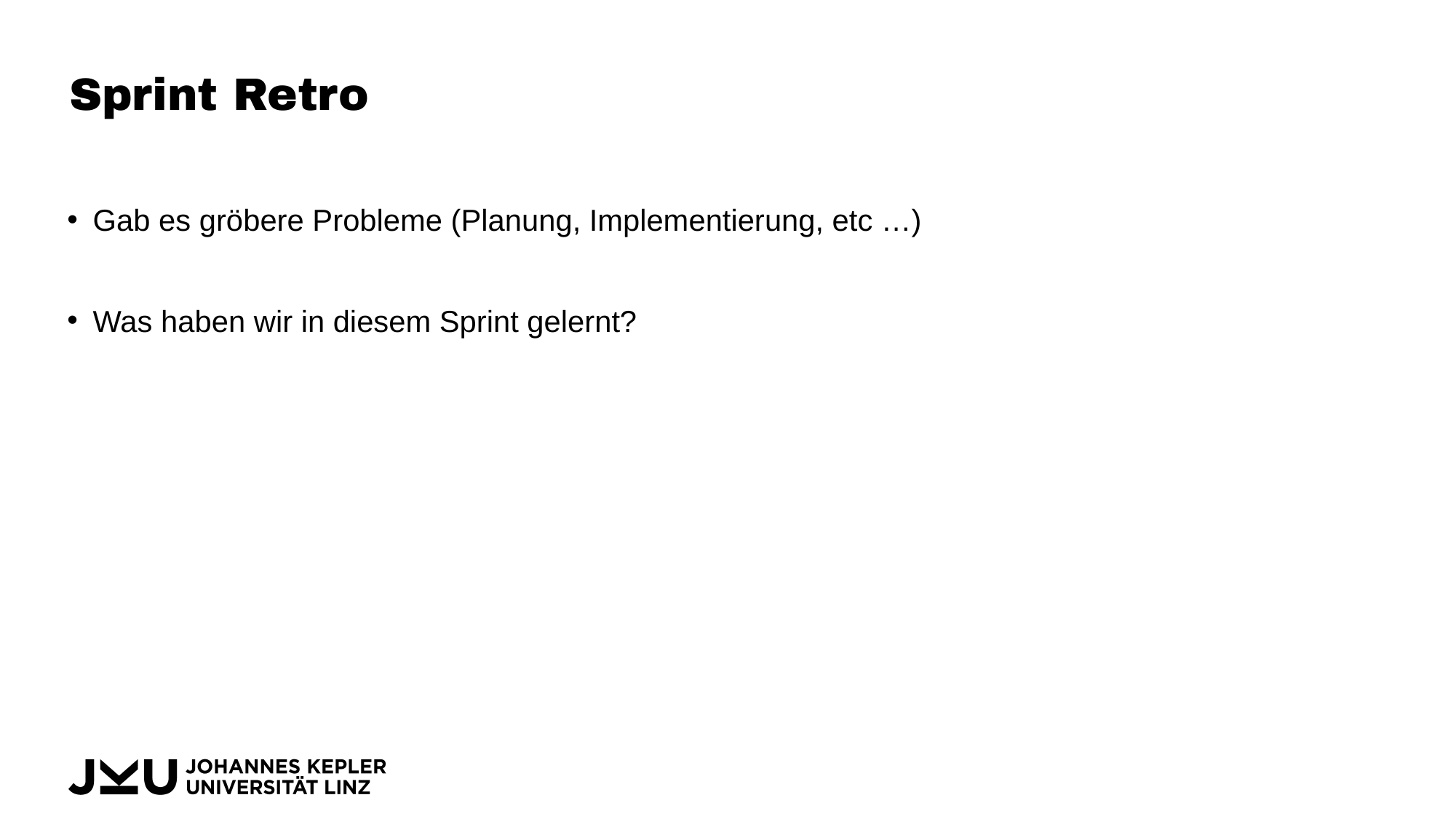

# Sprint Retro
Gab es gröbere Probleme (Planung, Implementierung, etc …)

Was haben wir in diesem Sprint gelernt?